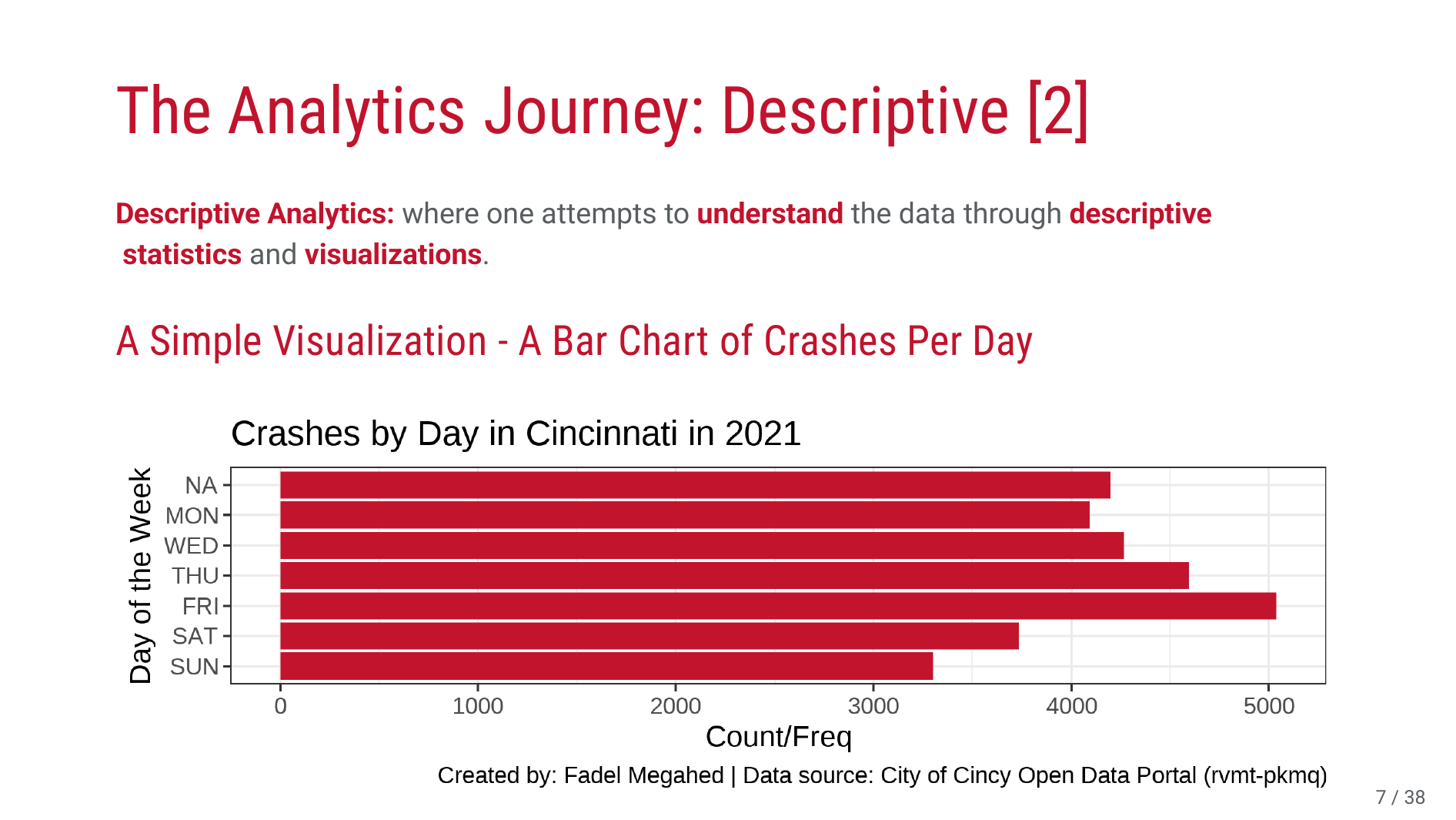

# The Analytics Journey: Descriptive [2]
Descriptive Analytics: where one attempts to understand the data through descriptive  statistics and visualizations.

A Simple Visualization - A Bar Chart of Crashes Per Day

7 / 38